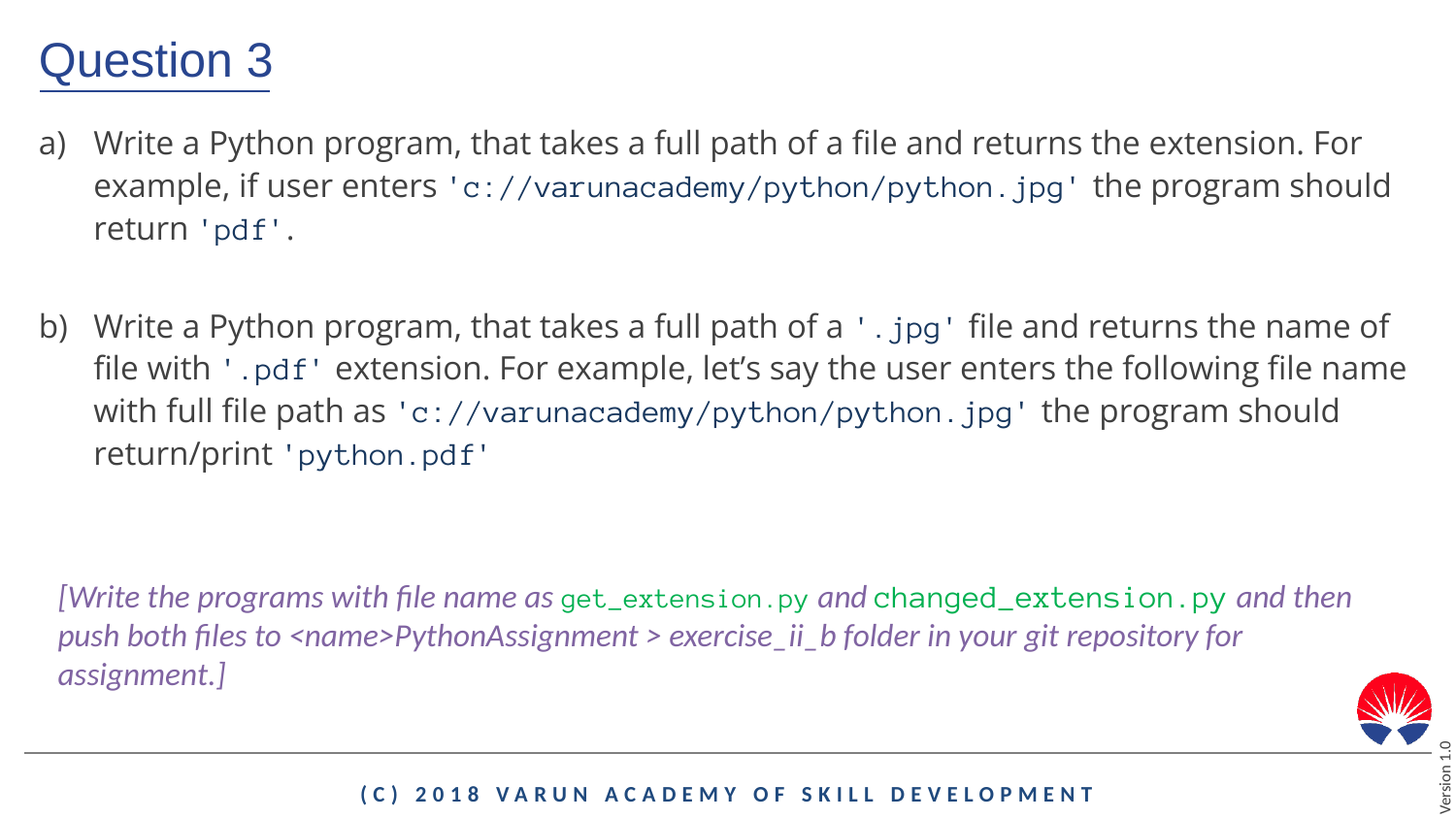

# Question 3
Write a Python program, that takes a full path of a file and returns the extension. For example, if user enters 'c://varunacademy/python/python.jpg' the program should return 'pdf'.

Write a Python program, that takes a full path of a '.jpg' file and returns the name of file with '.pdf' extension. For example, let’s say the user enters the following file name with full file path as 'c://varunacademy/python/python.jpg' the program should return/print 'python.pdf'

[Write the programs with file name as get_extension.py and changed_extension.py and then push both files to <name>PythonAssignment > exercise_ii_b folder in your git repository for assignment.]
(c) 2018 VARUN ACADEMY OF SKILL DEVELOPMENT